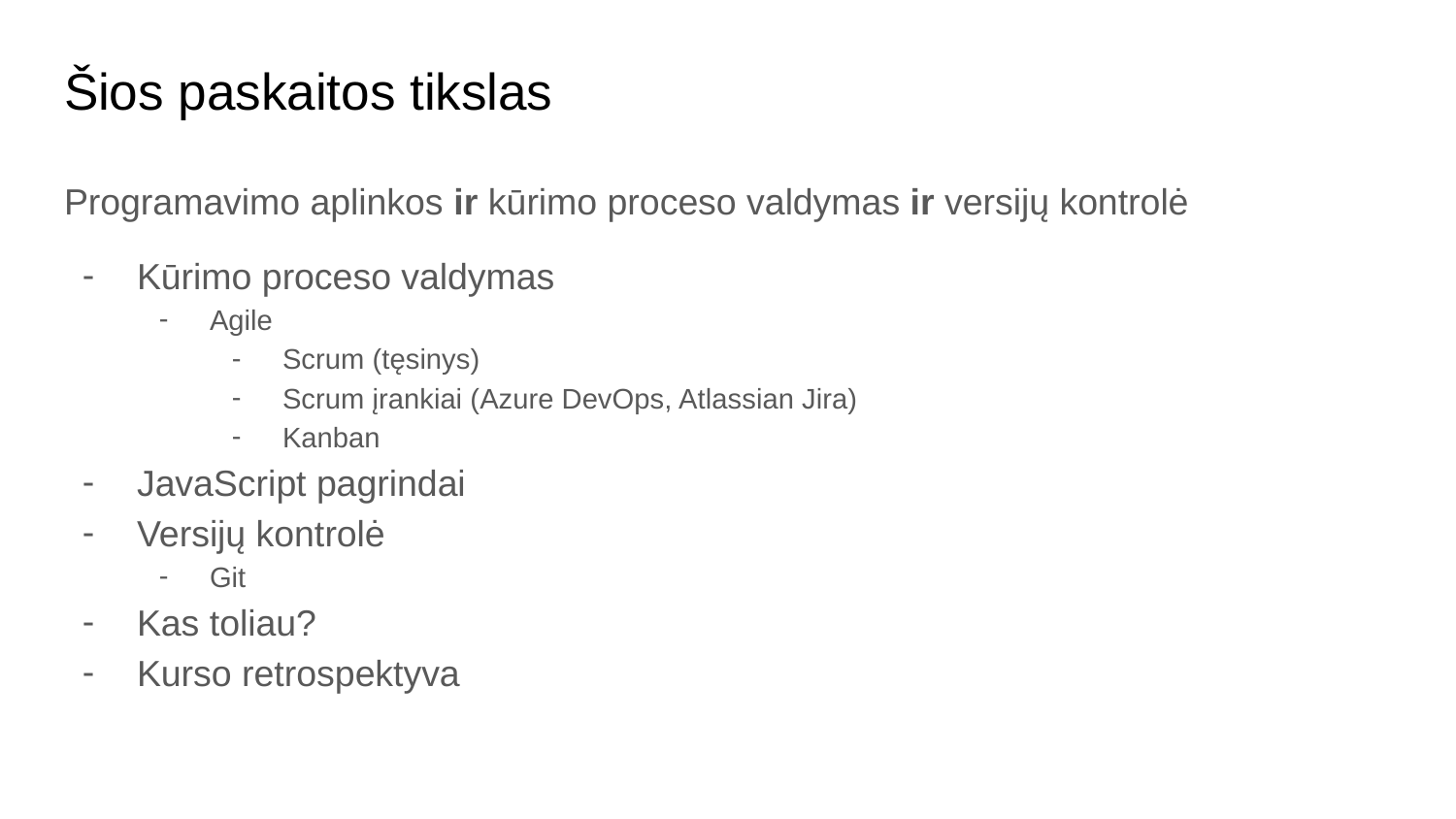

# Šios paskaitos tikslas
Programavimo aplinkos ir kūrimo proceso valdymas ir versijų kontrolė
Kūrimo proceso valdymas
Agile
Scrum (tęsinys)
Scrum įrankiai (Azure DevOps, Atlassian Jira)
Kanban
JavaScript pagrindai
Versijų kontrolė
Git
Kas toliau?
Kurso retrospektyva